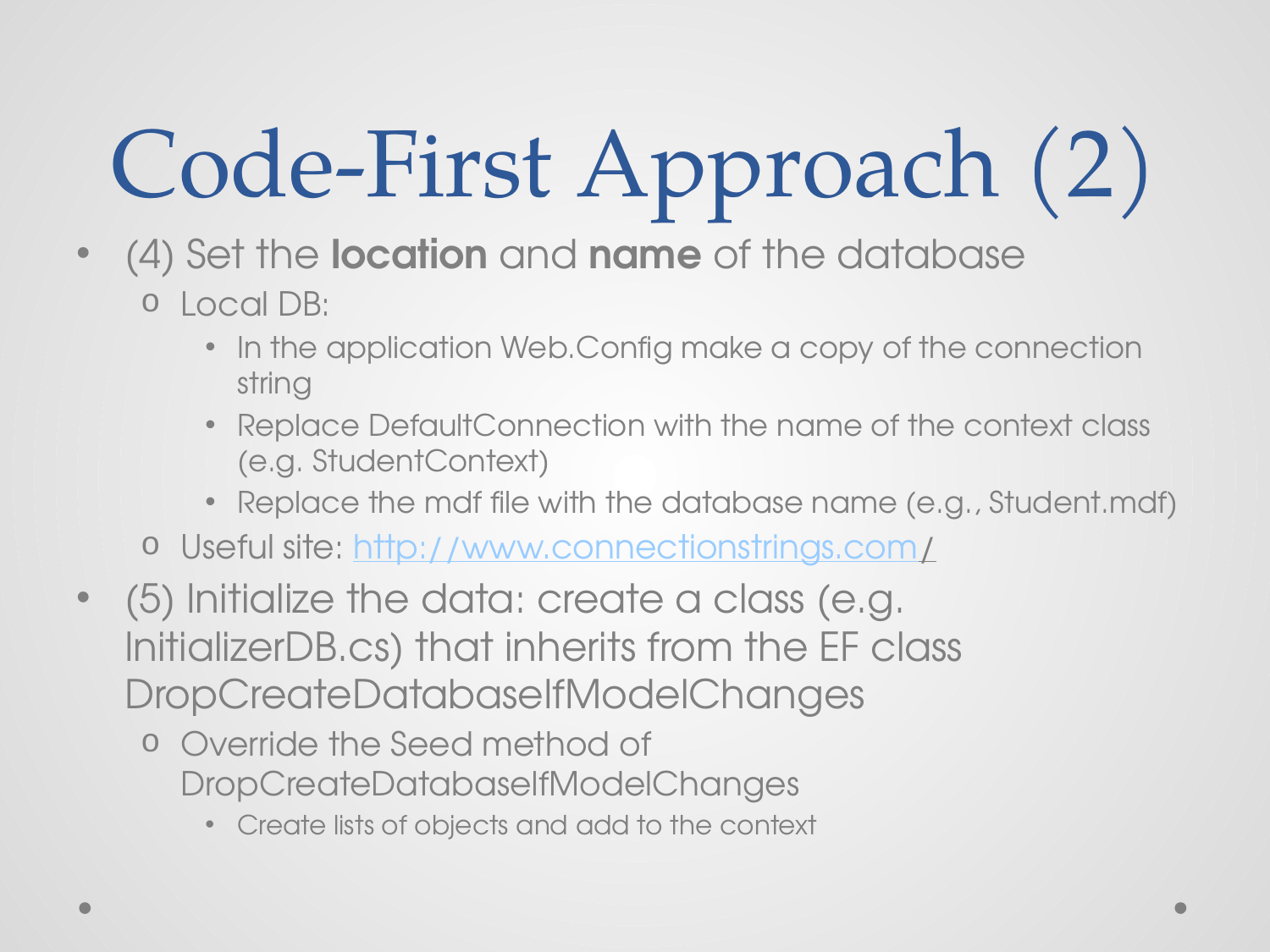

# Code-First Approach (2)
(4) Set the location and name of the database
Local DB:
In the application Web.Config make a copy of the connection string
Replace DefaultConnection with the name of the context class (e.g. StudentContext)
Replace the mdf file with the database name (e.g., Student.mdf)
Useful site: http://www.connectionstrings.com/
(5) Initialize the data: create a class (e.g. InitializerDB.cs) that inherits from the EF class DropCreateDatabaseIfModelChanges
Override the Seed method of DropCreateDatabaseIfModelChanges
Create lists of objects and add to the context